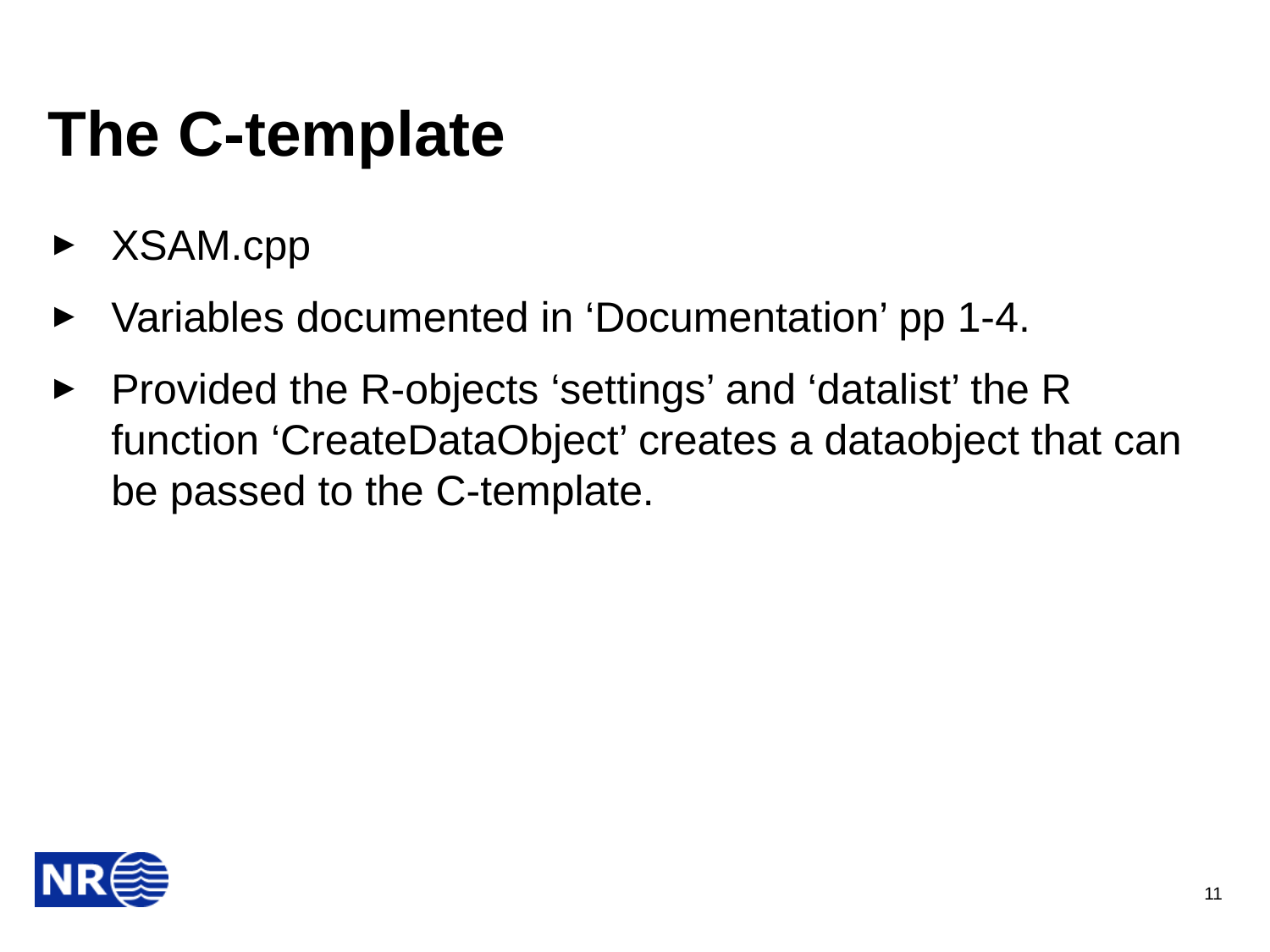

# The C-template
XSAM.cpp
Variables documented in ‘Documentation’ pp 1-4.
Provided the R-objects ‘settings’ and ‘datalist’ the R function ‘CreateDataObject’ creates a dataobject that can be passed to the C-template.
11